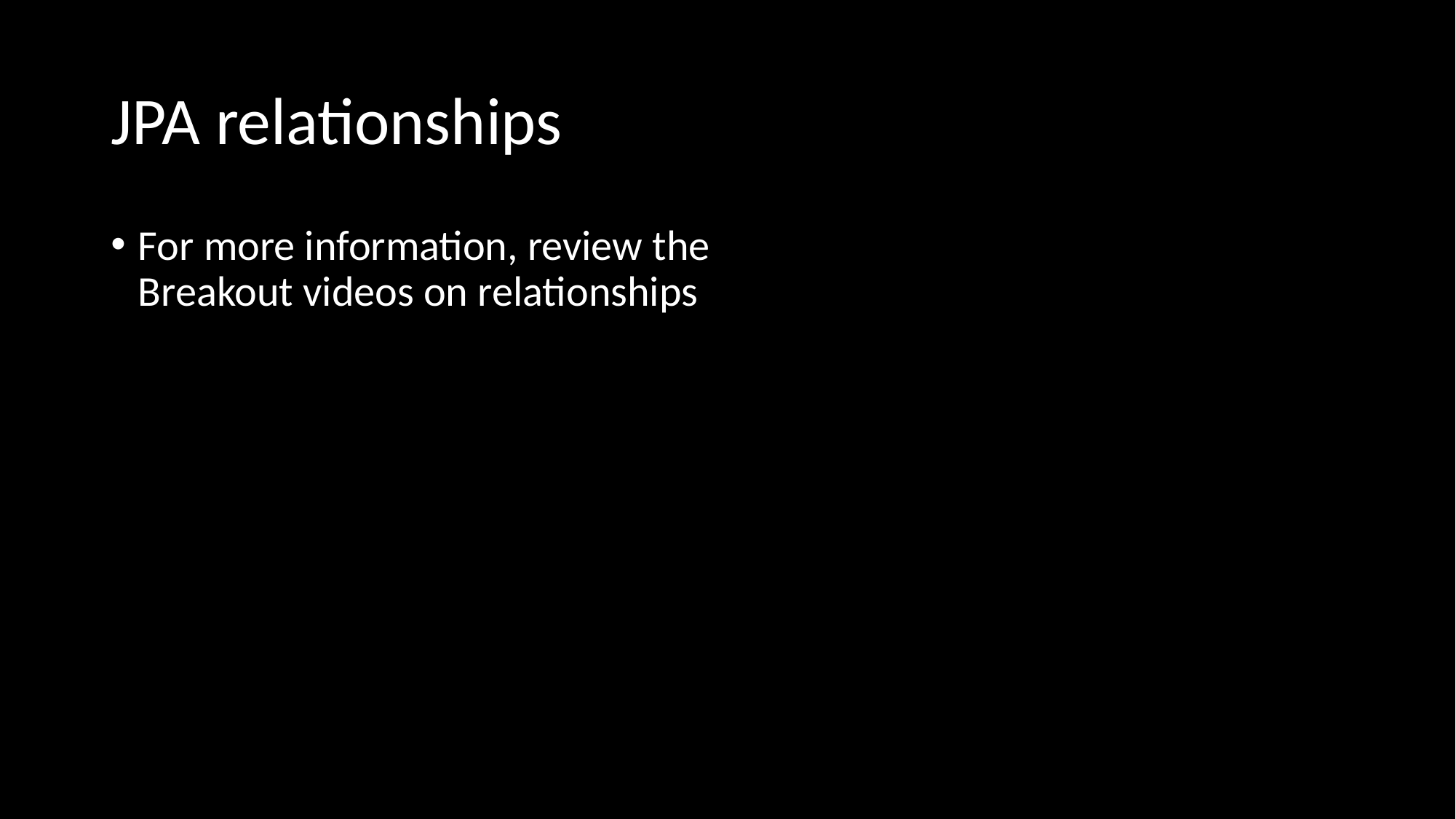

# JPA relationships
For more information, review the Breakout videos on relationships